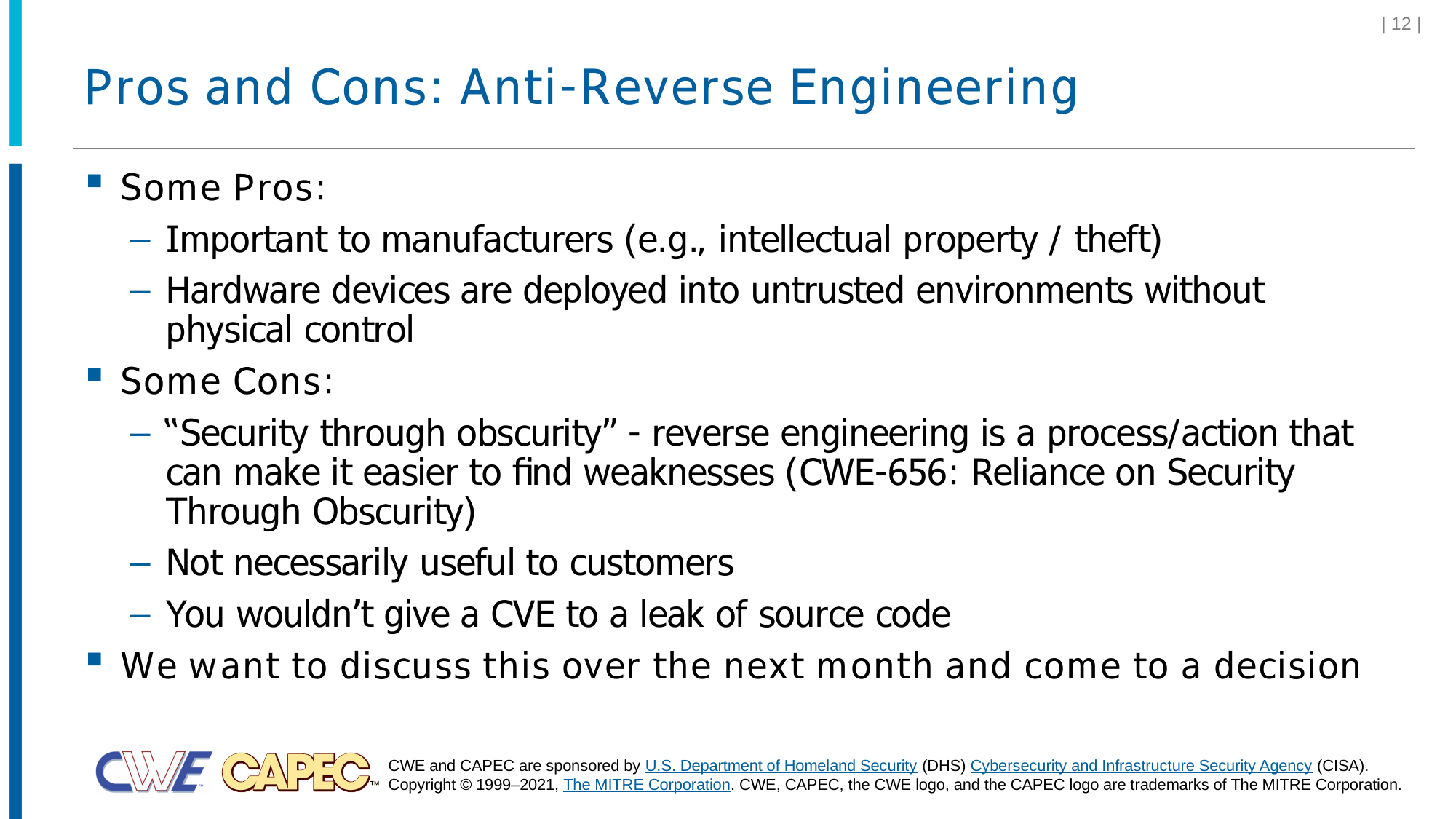

| 12 |
# Pros and Cons: Anti-Reverse Engineering
Some Pros:
Important to manufacturers (e.g., intellectual property / theft)
Hardware devices are deployed into untrusted environments without physical control
Some Cons:
“Security through obscurity” - reverse engineering is a process/action that can make it easier to find weaknesses (CWE-656: Reliance on Security Through Obscurity)
Not necessarily useful to customers
You wouldn’t give a CVE to a leak of source code
We want to discuss this over the next month and come to a decision